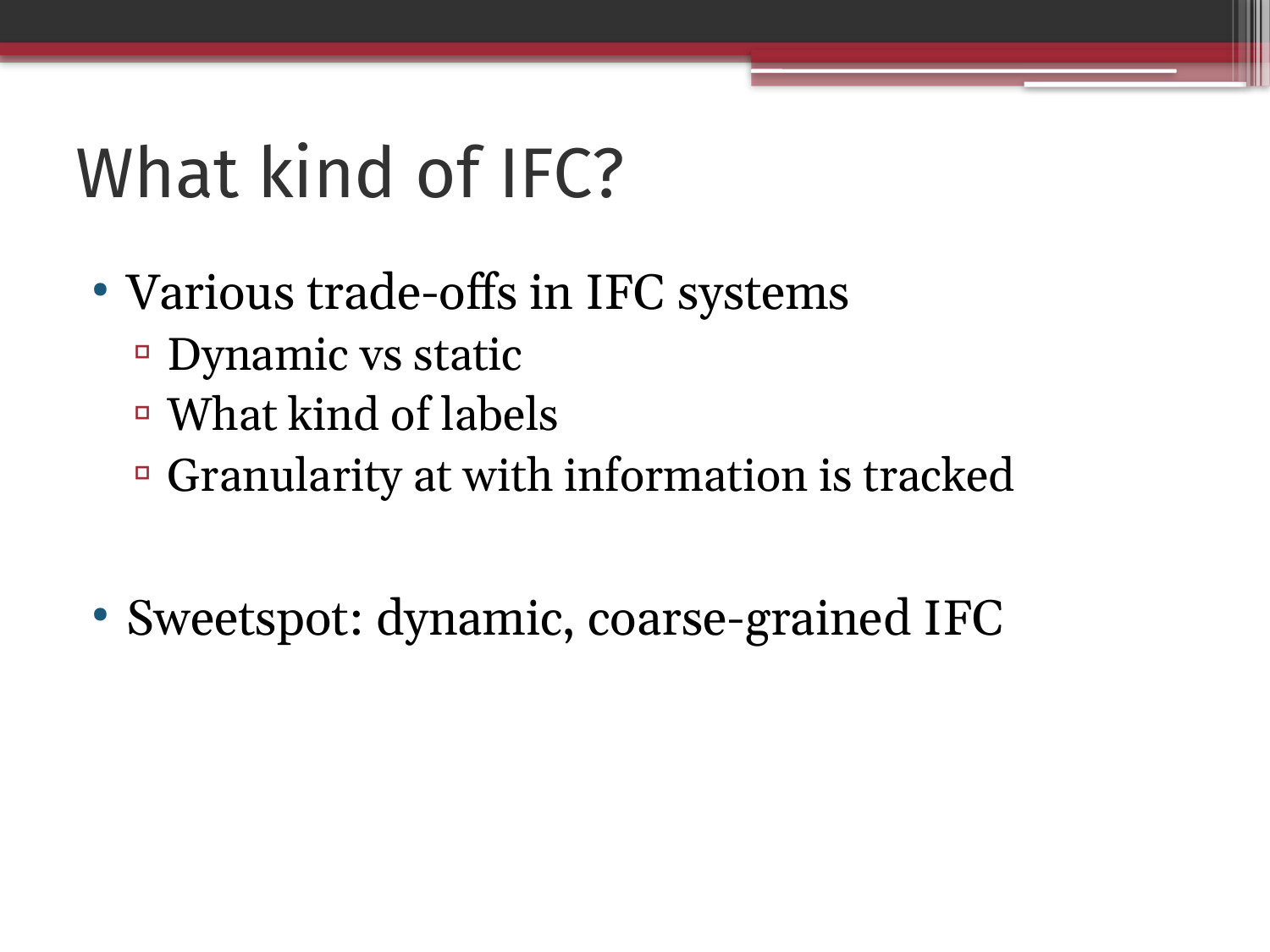

# What kind of IFC?
Various trade-offs in IFC systems
Dynamic vs static
What kind of labels
Granularity at with information is tracked

Sweetspot: dynamic, coarse-grained IFC